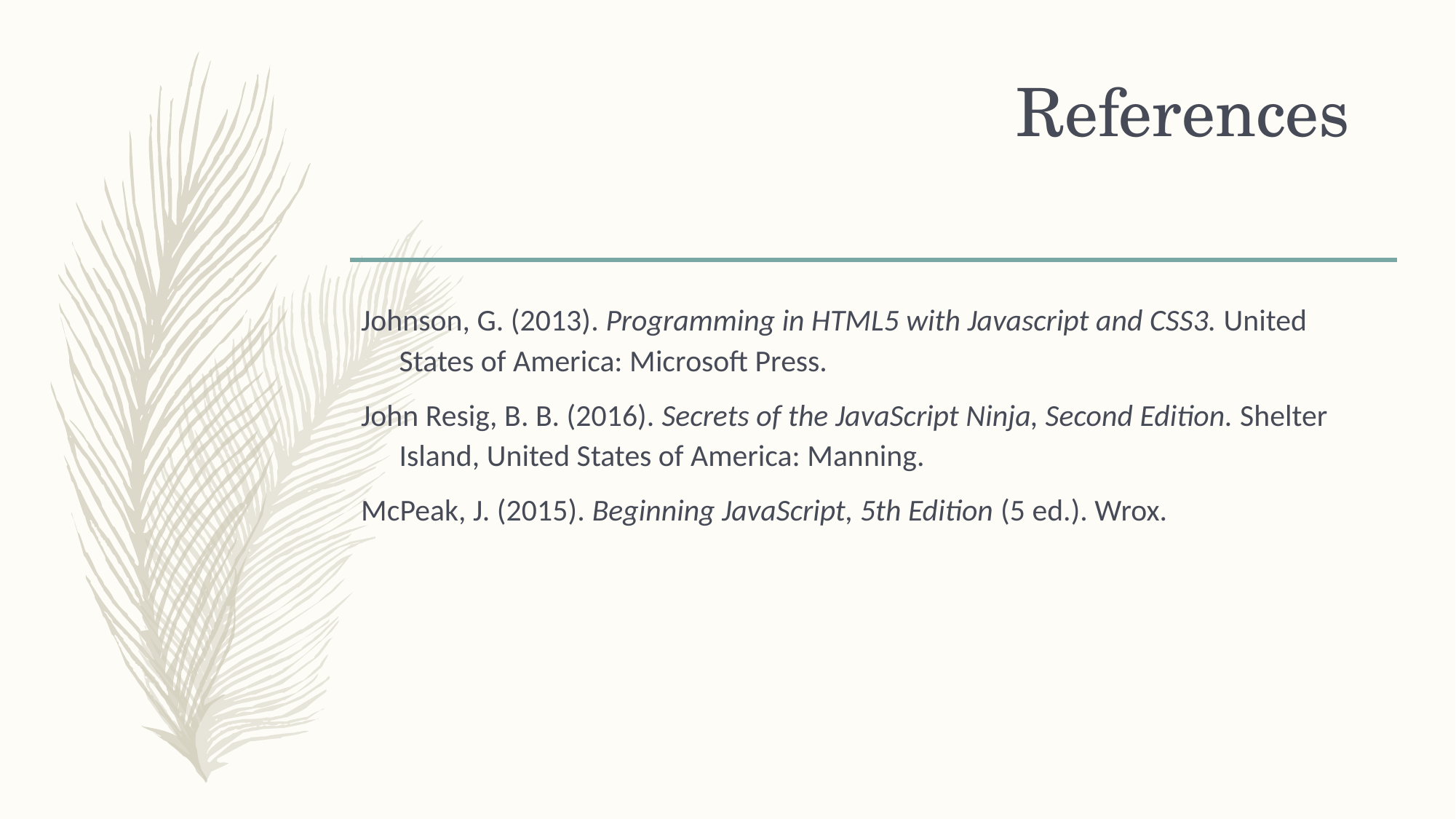

# References
Johnson, G. (2013). Programming in HTML5 with Javascript and CSS3. United States of America: Microsoft Press.
John Resig, B. B. (2016). Secrets of the JavaScript Ninja, Second Edition. Shelter Island, United States of America: Manning.
McPeak, J. (2015). Beginning JavaScript, 5th Edition (5 ed.). Wrox.